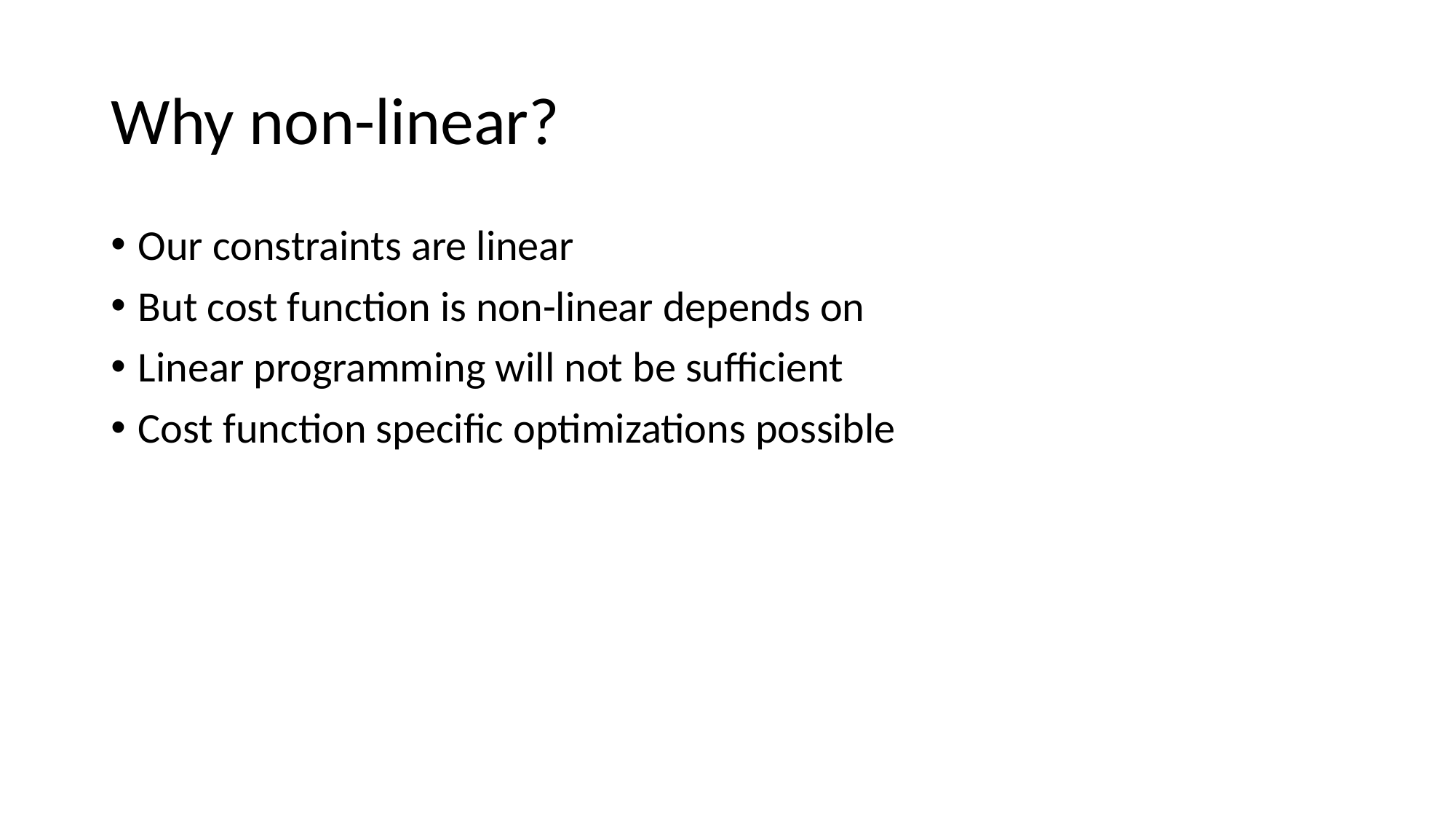

# Why non-linear?
Our constraints are linear
But cost function is non-linear depends on
Linear programming will not be sufficient
Cost function specific optimizations possible